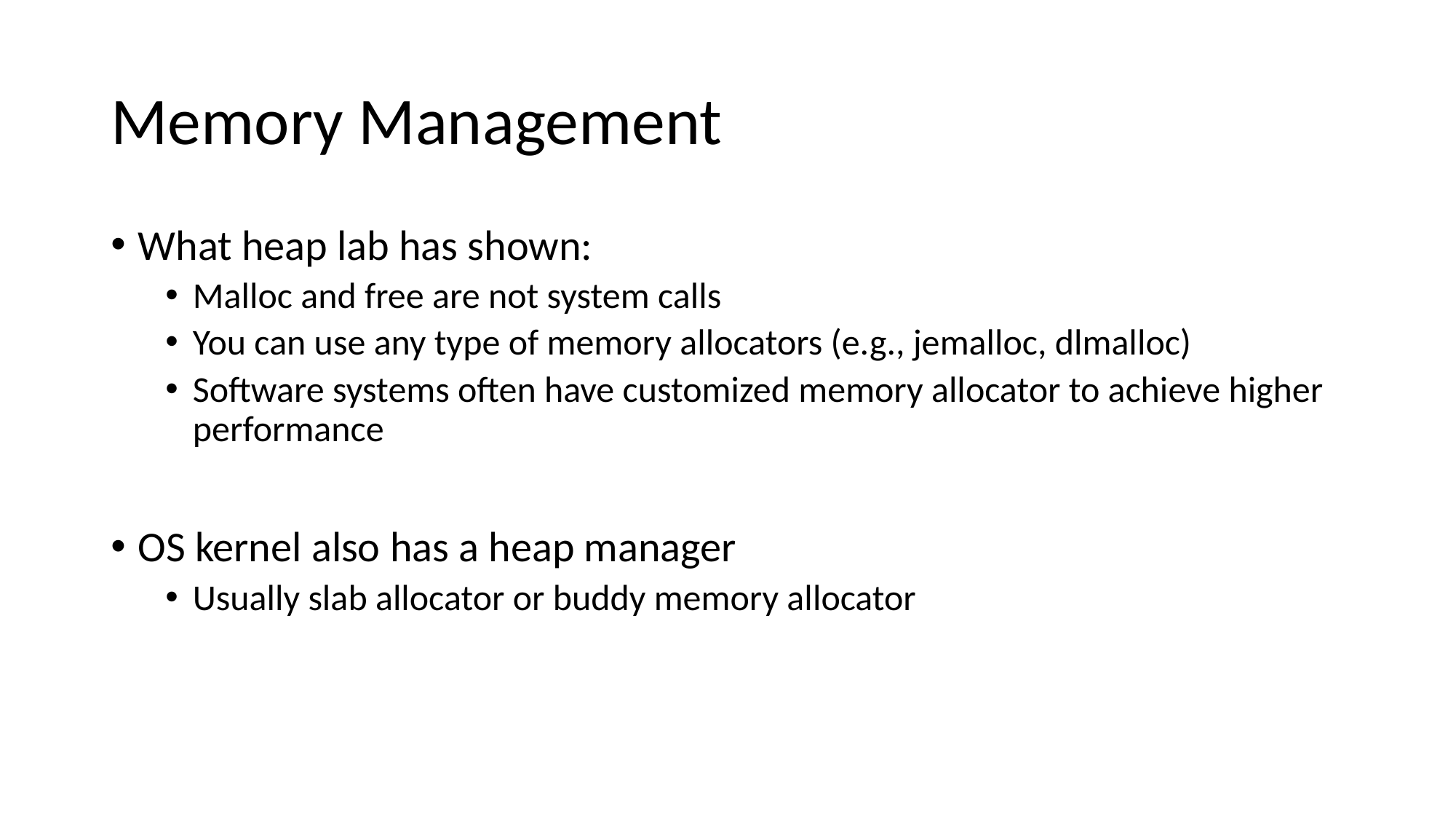

# Memory Management
What heap lab has shown:
Malloc and free are not system calls
You can use any type of memory allocators (e.g., jemalloc, dlmalloc)
Software systems often have customized memory allocator to achieve higher performance

OS kernel also has a heap manager
Usually slab allocator or buddy memory allocator